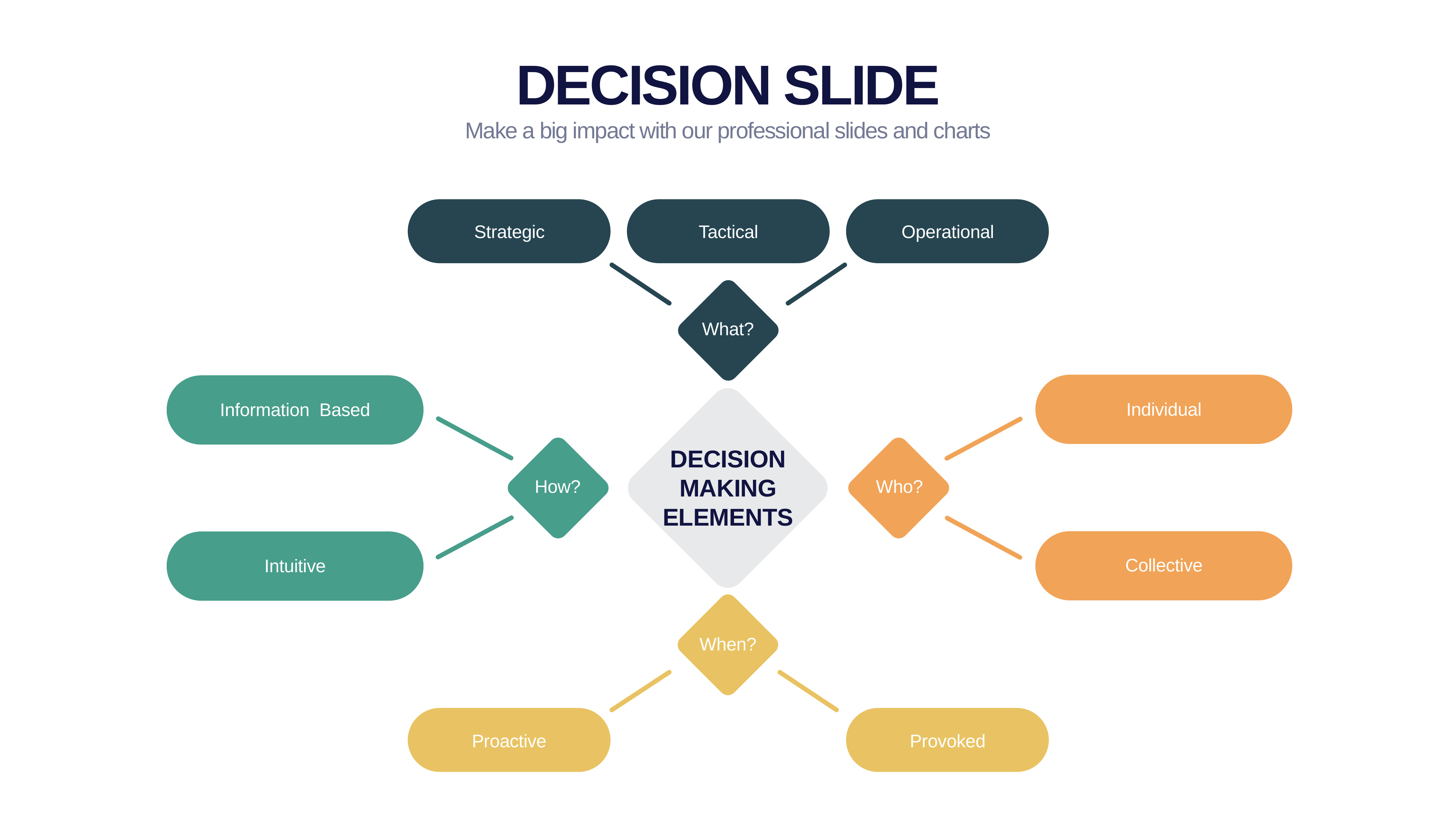

DECISION SLIDE
Make a big impact with our professional slides and charts

Strategic
Tactical
Operational

What?

Individual
Information  Based

DECISION MAKING ELEMENTS
How?
Who?

Collective
Intuitive

When?

Proactive
Provoked